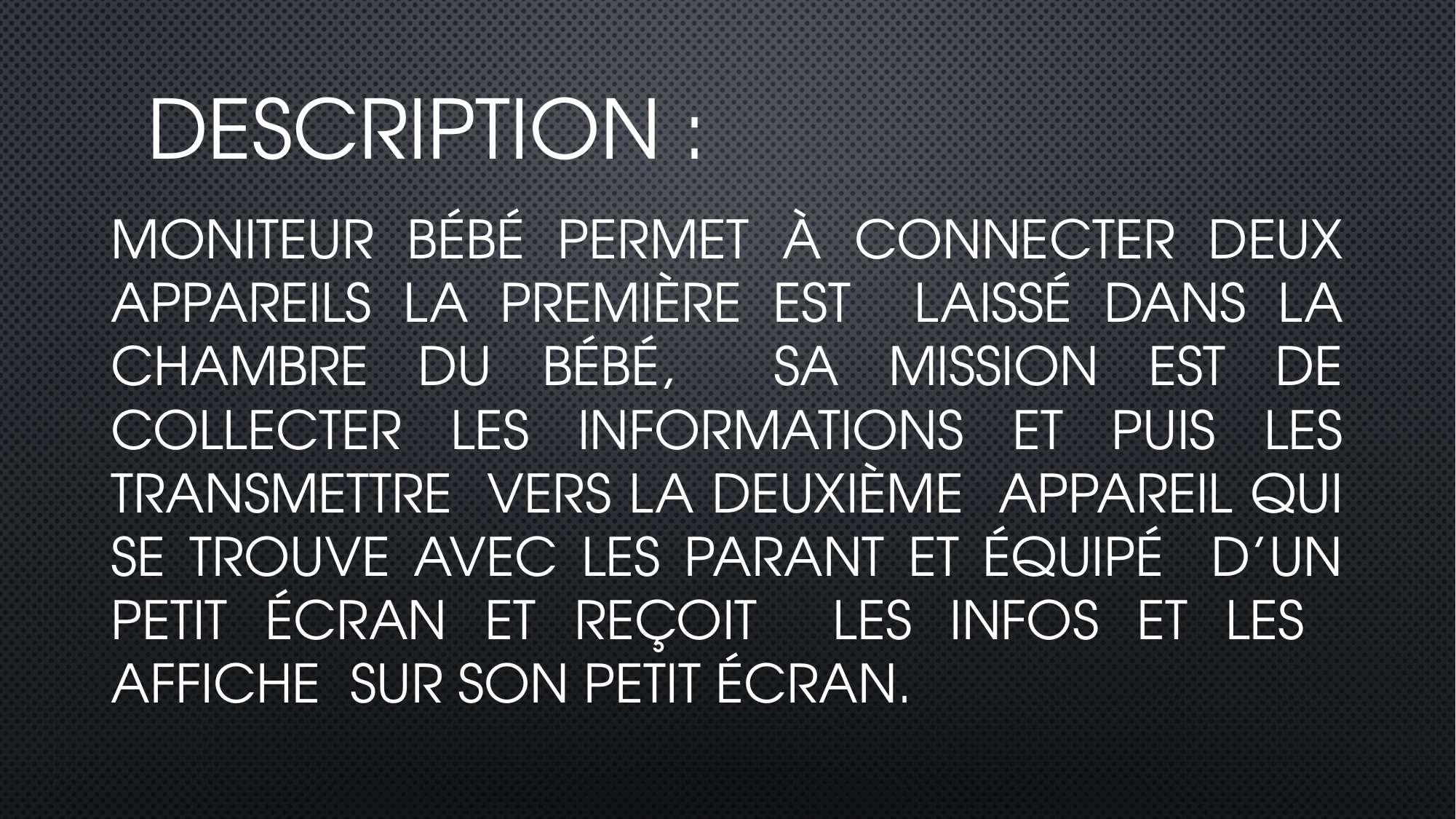

# Description :
Moniteur bébé permet à connecter deux appareils la première est  laissé dans la chambre du bébé,  sa mission est de collecter les informations et puis les transmettre  vers la deuxième  appareil qui se trouve avec les parant et équipé  d’un petit écran et reçoit  les infos et les  affiche  sur son petit écran.